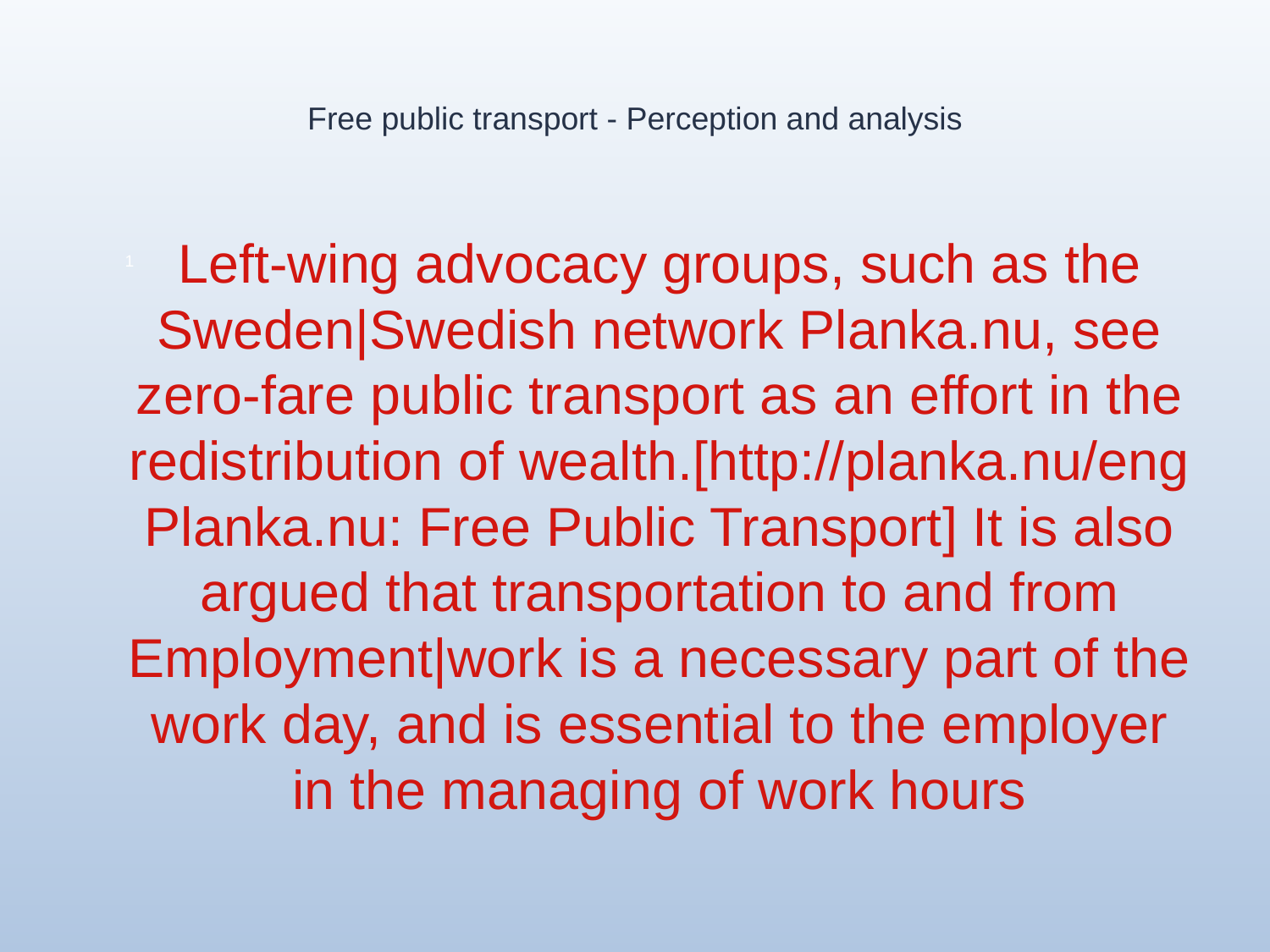

# Free public transport - Perception and analysis
Left-wing advocacy groups, such as the Sweden|Swedish network Planka.nu, see zero-fare public transport as an effort in the redistribution of wealth.[http://planka.nu/eng Planka.nu: Free Public Transport] It is also argued that transportation to and from Employment|work is a necessary part of the work day, and is essential to the employer in the managing of work hours